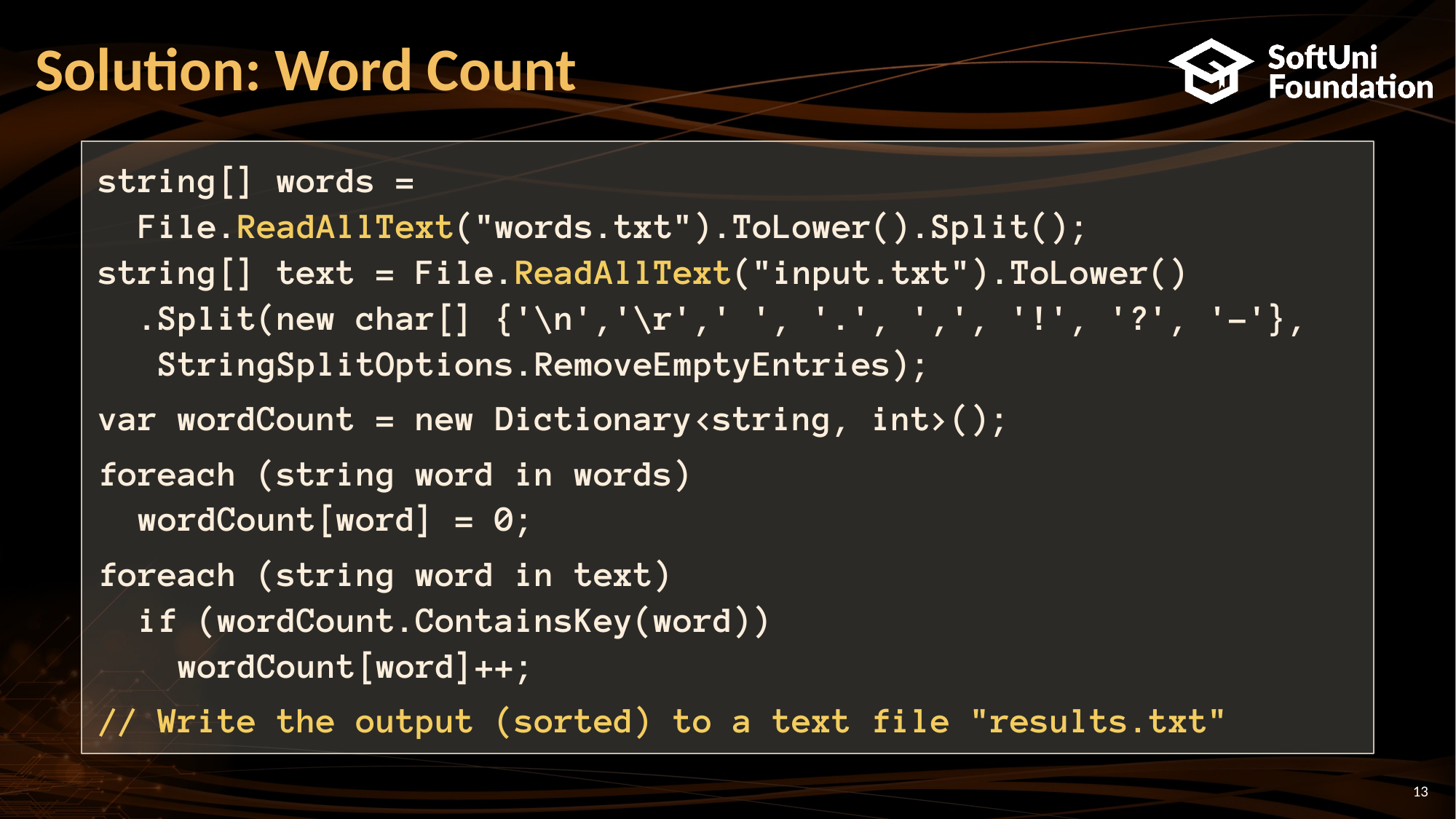

# Solution: Word Count
string[] words =
  File.ReadAllText("words.txt").ToLower().Split();
string[] text = File.ReadAllText("input.txt").ToLower()
  .Split(new char[] {'\n','\r',' ', '.', ',', '!', '?', '-'},
   StringSplitOptions.RemoveEmptyEntries);
var wordCount = new Dictionary<string, int>();
foreach (string word in words)
  wordCount[word] = 0;
foreach (string word in text)
  if (wordCount.ContainsKey(word))
    wordCount[word]++;
// Write the output (sorted) to a text file "results.txt"
13